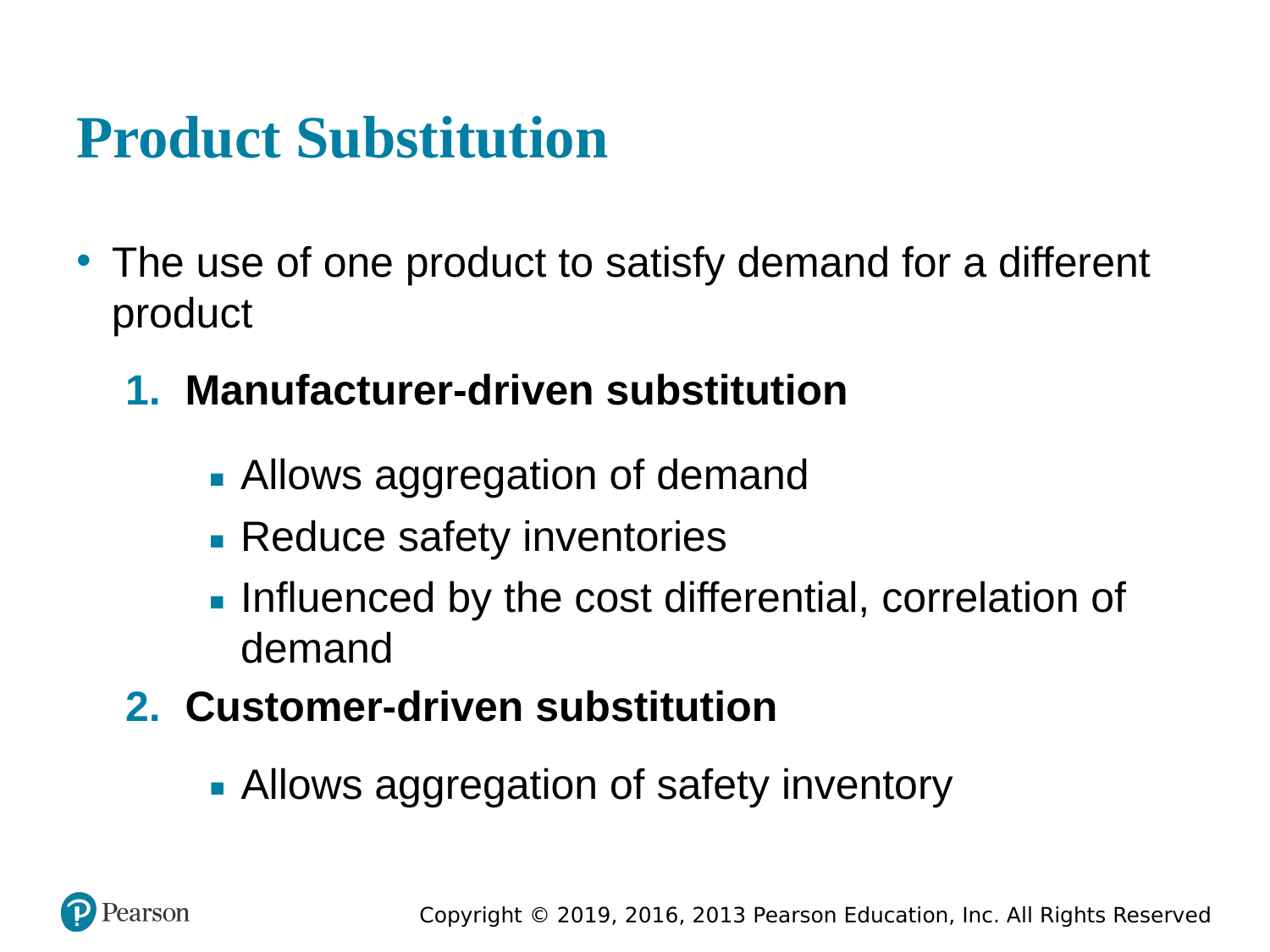

# Product Substitution
The use of one product to satisfy demand for a different product
Manufacturer-driven substitution
Allows aggregation of demand
Reduce safety inventories
Influenced by the cost differential, correlation of demand
Customer-driven substitution
Allows aggregation of safety inventory